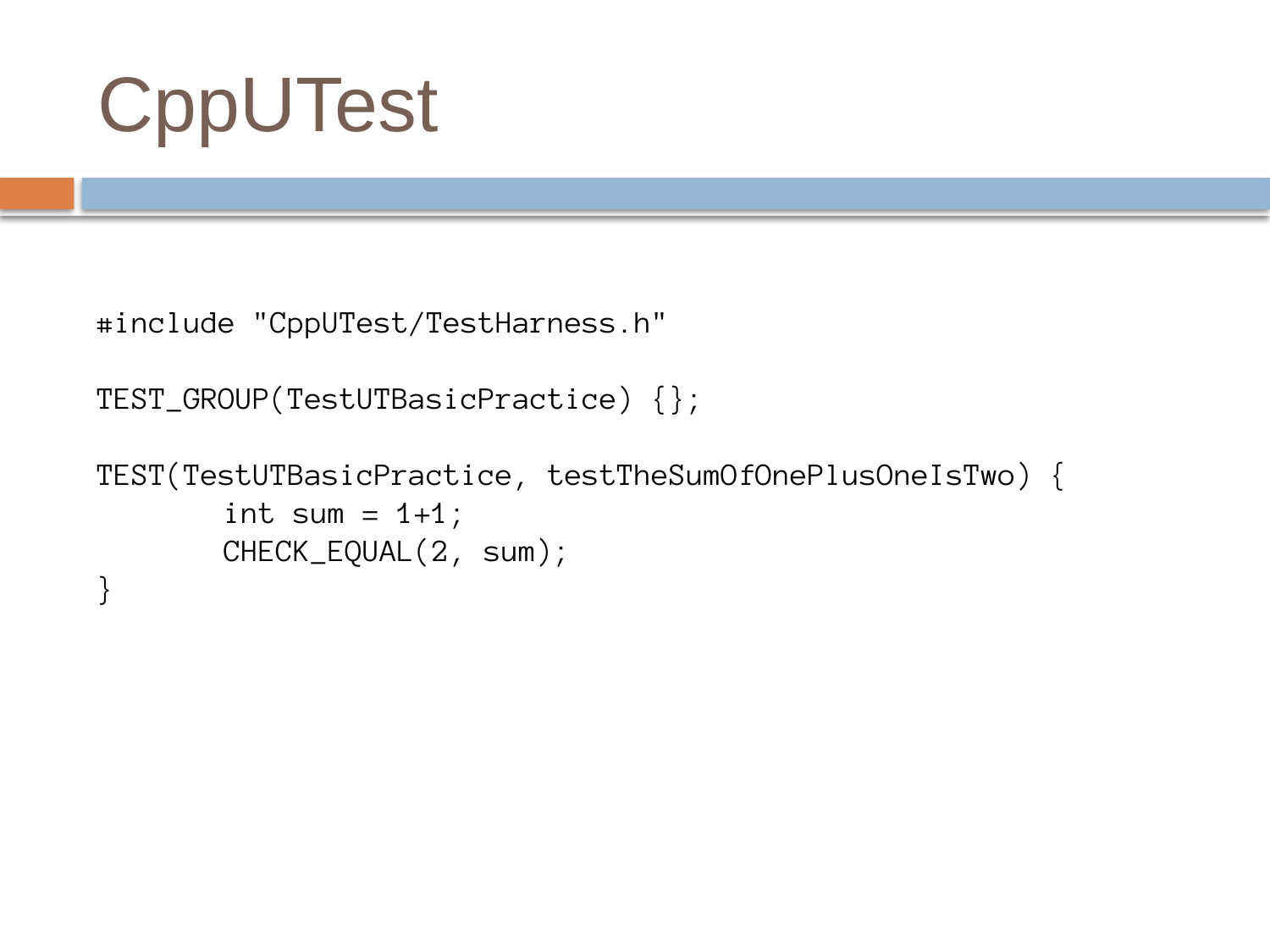

# CppUTest
#include "CppUTest/TestHarness.h"

TEST_GROUP(TestUTBasicPractice) {};

TEST(TestUTBasicPractice, testTheSumOfOnePlusOneIsTwo) {
	int sum = 1+1;
	CHECK_EQUAL(2, sum);
}